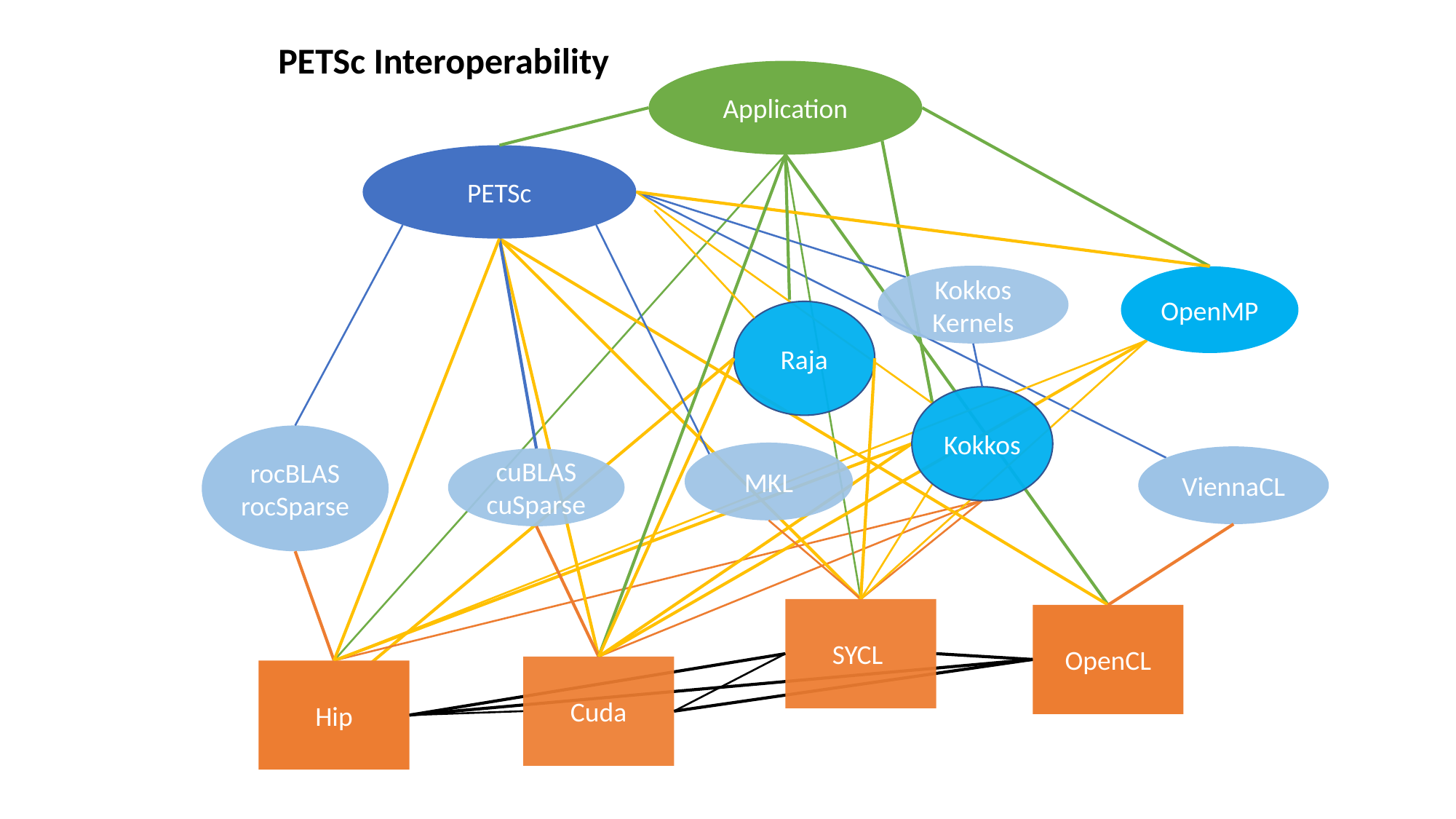

PETSc Interoperability
Application
PETSc
Kokkos Kernels
OpenMP
Raja
Kokkos
rocBLAS
rocSparse
MKL
ViennaCL
cuBLAS
cuSparse
SYCL
OpenCL
Cuda
Hip